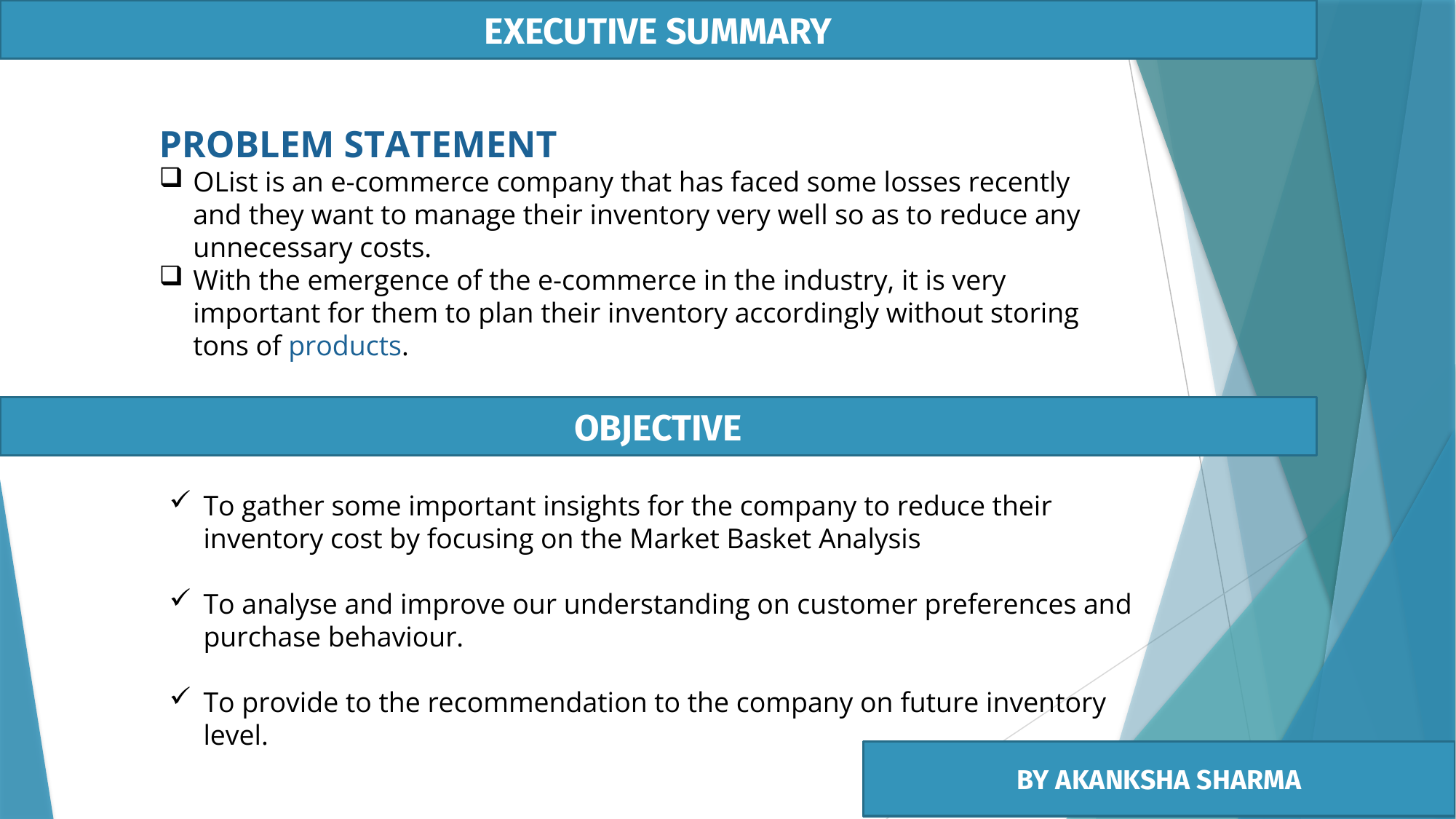

EXECUTIVE SUMMARY
PROBLEM STATEMENT
OList is an e-commerce company that has faced some losses recently and they want to manage their inventory very well so as to reduce any unnecessary costs.
With the emergence of the e-commerce in the industry, it is very important for them to plan their inventory accordingly without storing tons of products.
OBJECTIVE
To gather some important insights for the company to reduce their inventory cost by focusing on the Market Basket Analysis

To analyse and improve our understanding on customer preferences and purchase behaviour.

To provide to the recommendation to the company on future inventory level.

BY AKANKSHA SHARMA